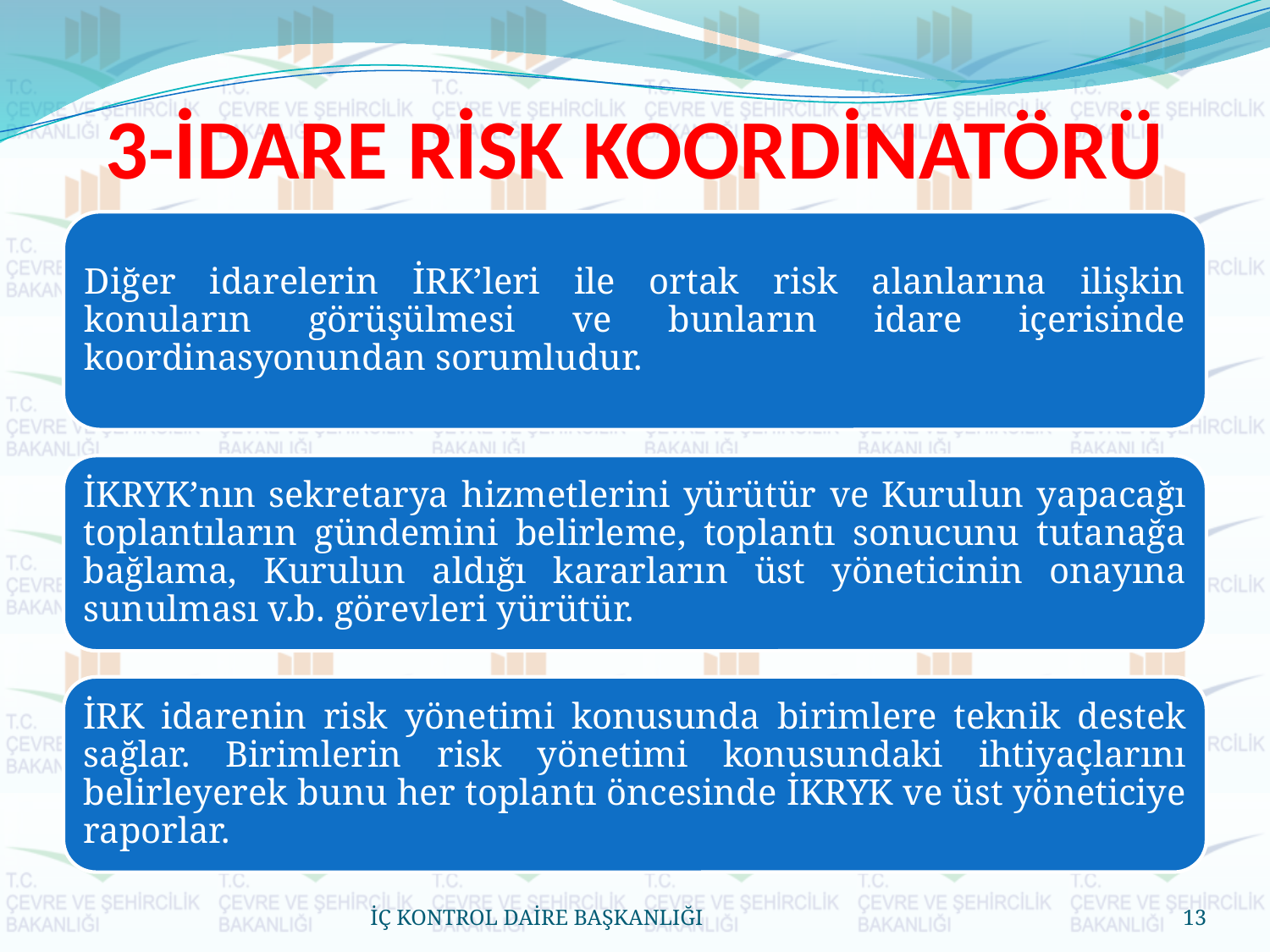

# 3-İDARE RİSK KOORDİNATÖRÜ
Diğer idarelerin İRK’leri ile ortak risk alanlarına ilişkin konuların görüşülmesi ve bunların idare içerisinde koordinasyonundan sorumludur.
İKRYK’nın sekretarya hizmetlerini yürütür ve Kurulun yapacağı toplantıların gündemini belirleme, toplantı sonucunu tutanağa bağlama, Kurulun aldığı kararların üst yöneticinin onayına sunulması v.b. görevleri yürütür.
İRK idarenin risk yönetimi konusunda birimlere teknik destek sağlar. Birimlerin risk yönetimi konusundaki ihtiyaçlarını belirleyerek bunu her toplantı öncesinde İKRYK ve üst yöneticiye raporlar.
İÇ KONTROL DAİRE BAŞKANLIĞI
13